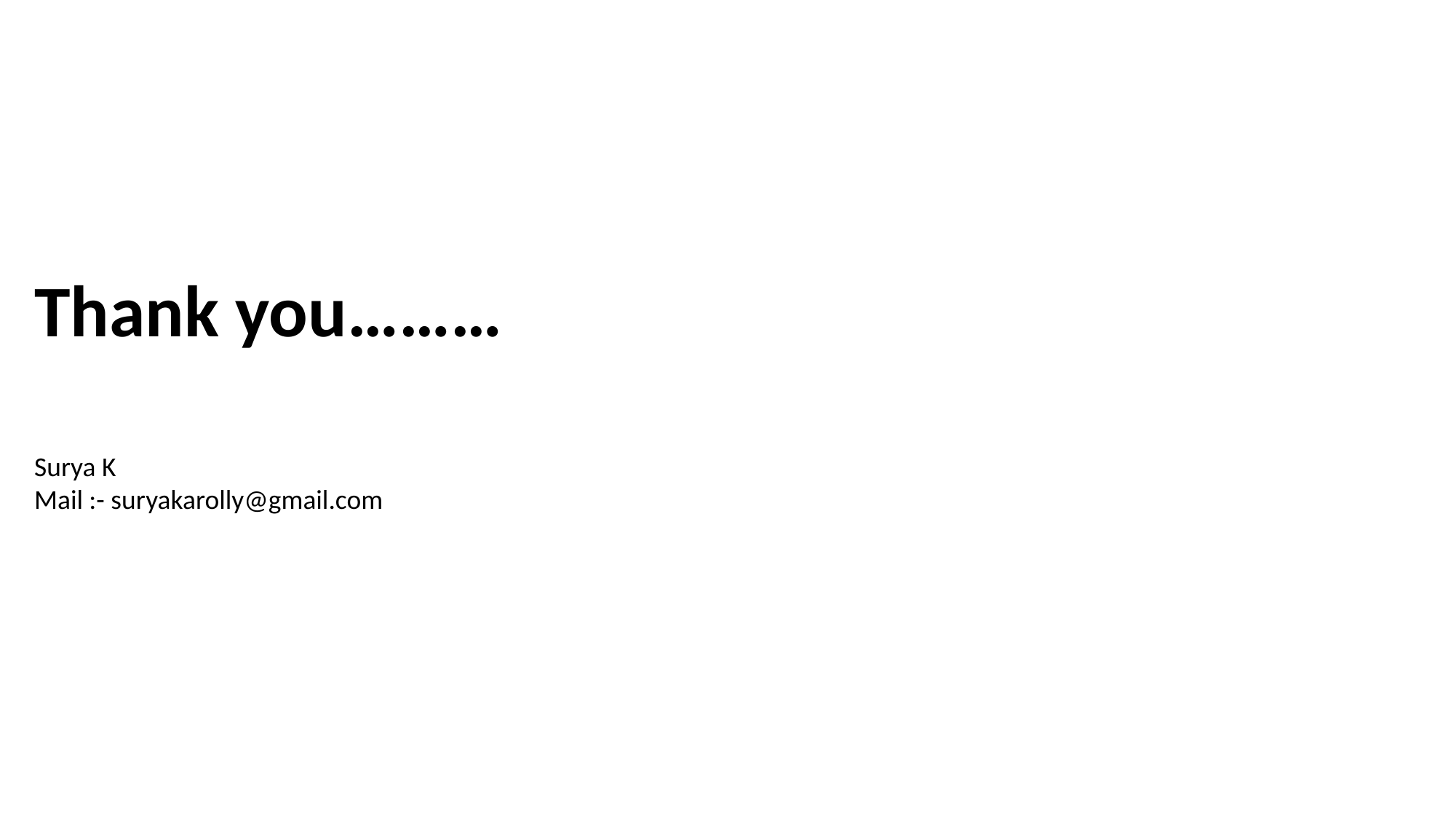

Thank you………

Surya K
Mail :- suryakarolly@gmail.com